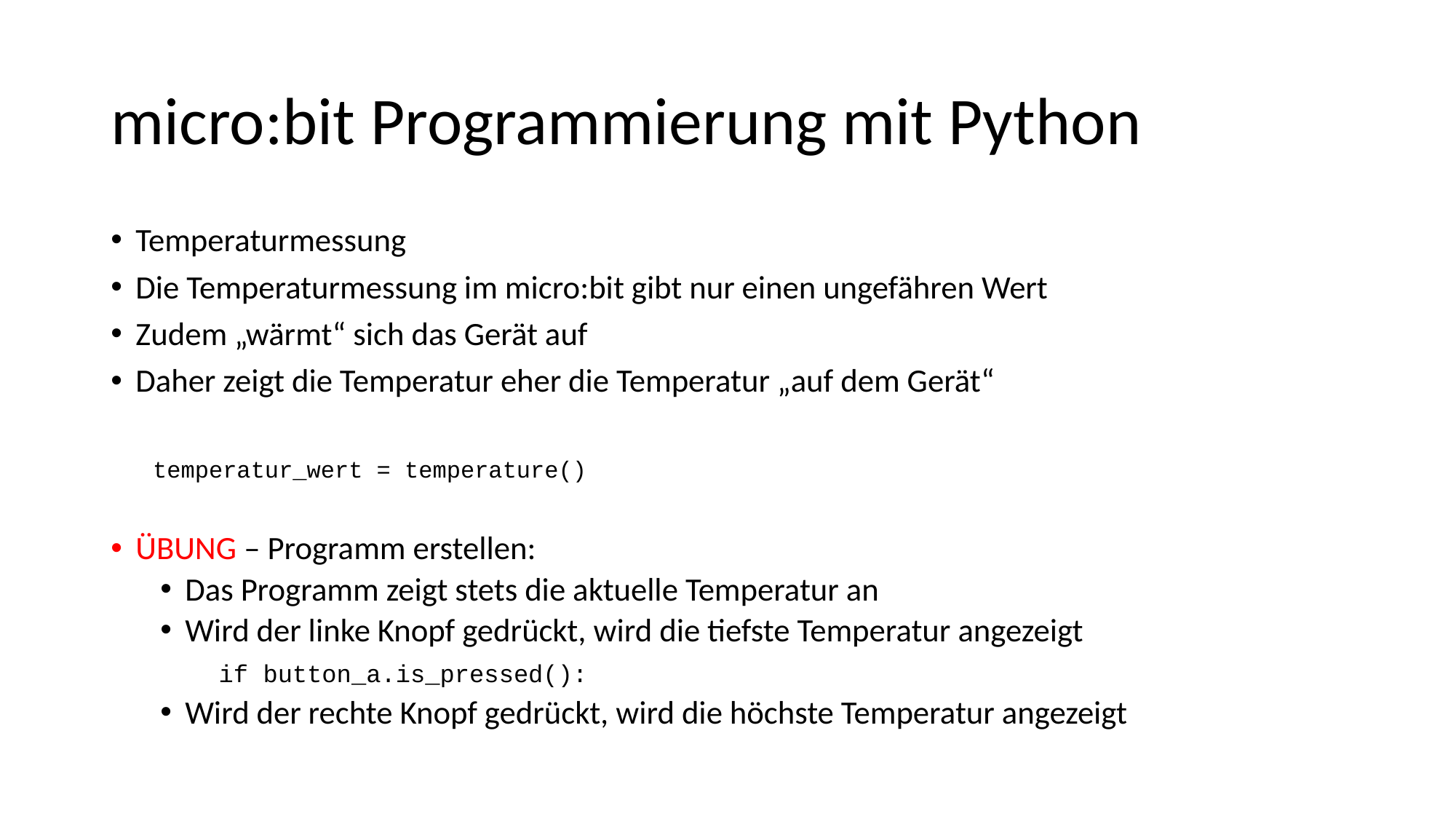

# micro:bit Programmierung mit Python
Temperaturmessung
Die Temperaturmessung im micro:bit gibt nur einen ungefähren Wert
Zudem „wärmt“ sich das Gerät auf
Daher zeigt die Temperatur eher die Temperatur „auf dem Gerät“

   temperatur_wert = temperature()

ÜBUNG – Programm erstellen:
Das Programm zeigt stets die aktuelle Temperatur an
Wird der linke Knopf gedrückt, wird die tiefste Temperatur angezeigt
   if button_a.is_pressed():
Wird der rechte Knopf gedrückt, wird die höchste Temperatur angezeigt